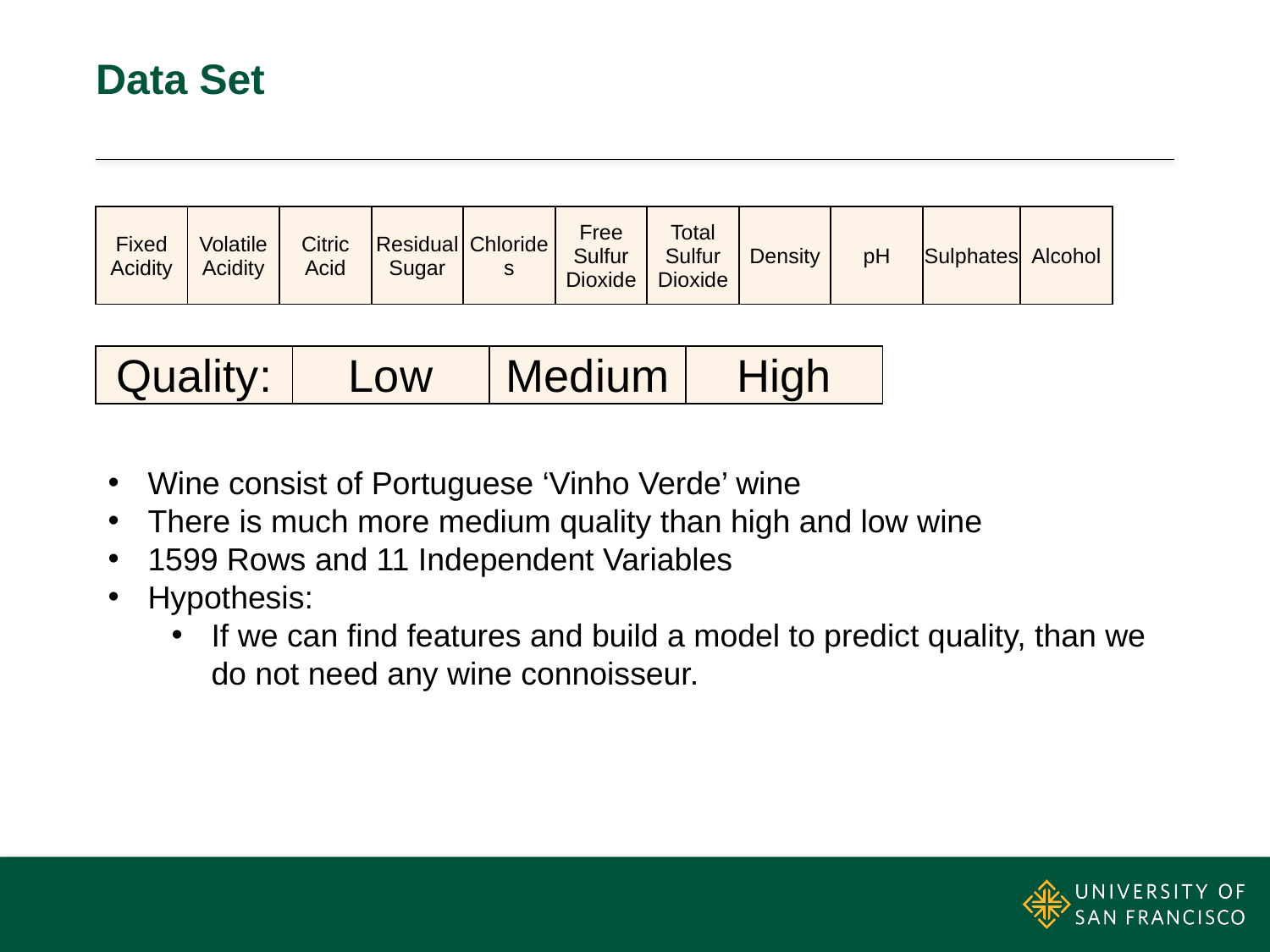

# Data Set
| Fixed Acidity | Volatile Acidity | Citric Acid | Residual Sugar | Chlorides | Free Sulfur Dioxide | Total Sulfur Dioxide | Density | pH | Sulphates | Alcohol |
| --- | --- | --- | --- | --- | --- | --- | --- | --- | --- | --- |
| Quality: | Low | Medium | High |
| --- | --- | --- | --- |
Wine consist of Portuguese ‘Vinho Verde’ wine
There is much more medium quality than high and low wine
1599 Rows and 11 Independent Variables
Hypothesis:
If we can find features and build a model to predict quality, than we do not need any wine connoisseur.